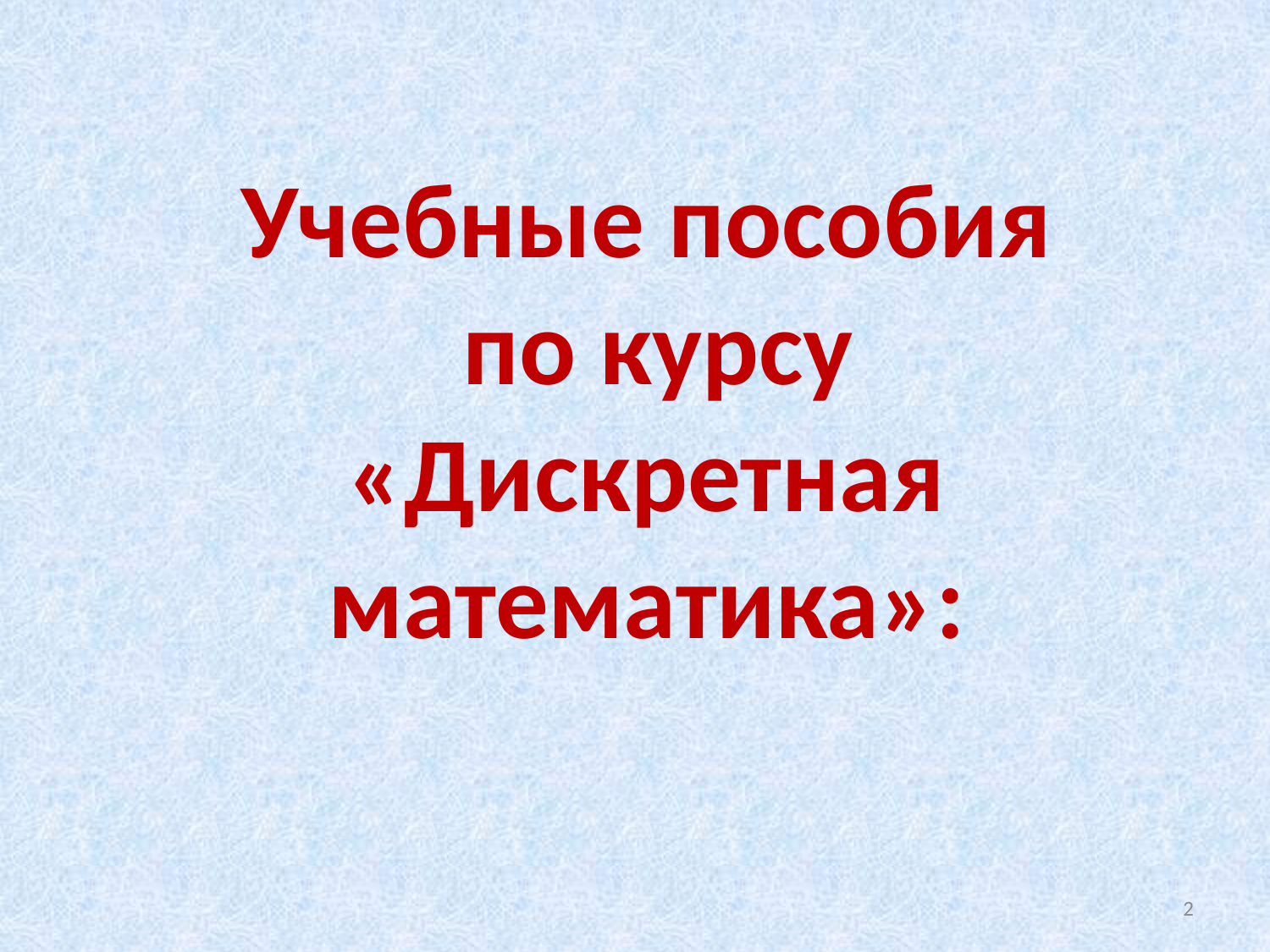

# Учебные пособия по курсу «Дискретная математика»:
2